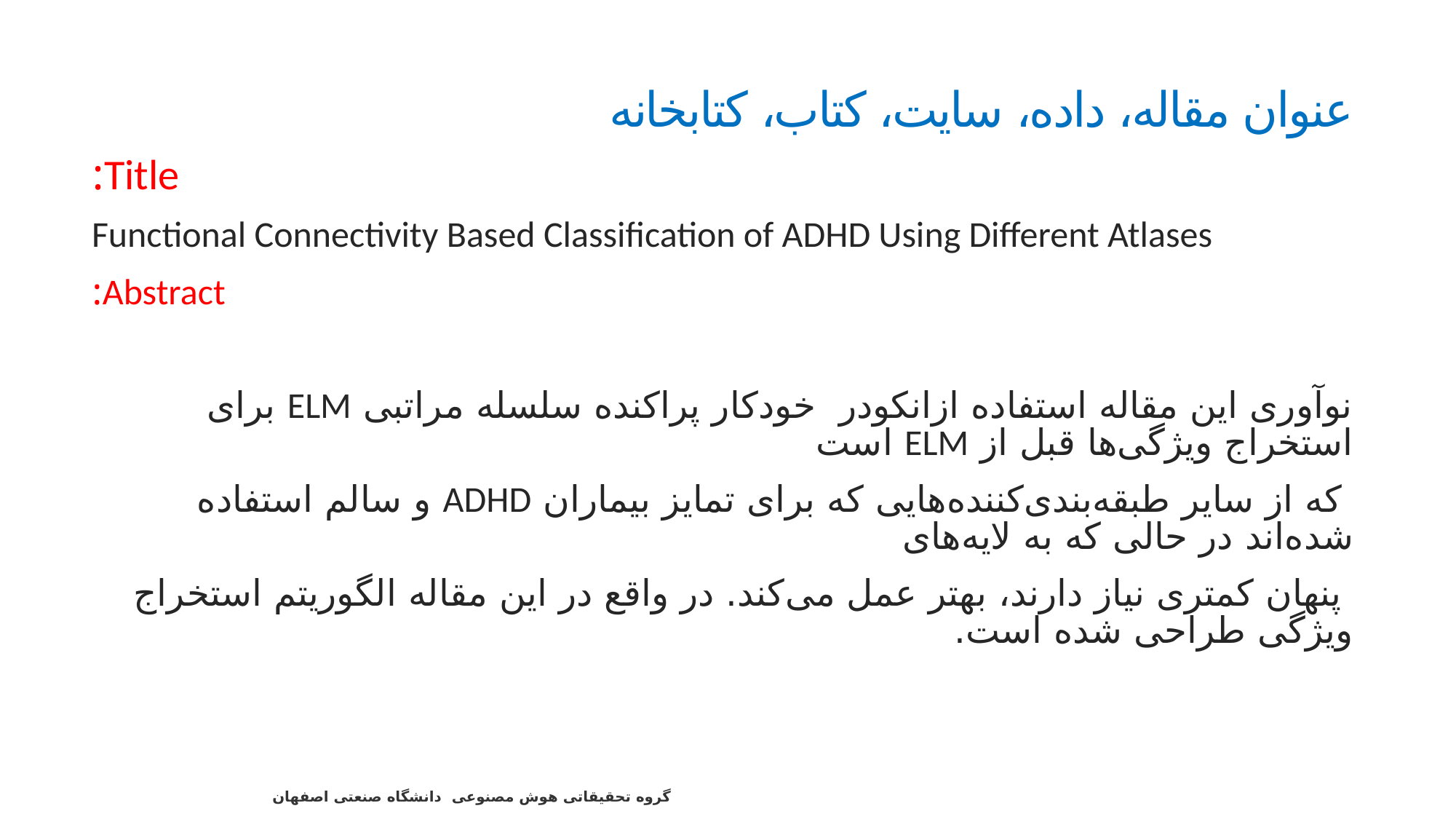

# عنوان مقاله، داده، سایت، کتاب، کتابخانه
Title:
Functional Connectivity Based Classification of ADHD Using Different Atlases
Abstract:

نوآوری این مقاله استفاده ازانکودر  خودکار پراکنده سلسله مراتبی ELM برای استخراج ویژگی‌ها قبل از ELM است
 که از سایر طبقه‌بندی‌کننده‌هایی که برای تمایز بیماران ADHD و سالم استفاده شده‌اند در حالی که به لایه‌های
 پنهان کمتری نیاز دارند، بهتر عمل می‌کند. در واقع در این مقاله الگوریتم استخراج ویژگی طراحی شده است.

20
گروه تحقیقاتی هوش مصنوعی  دانشگاه صنعتی اصفهان